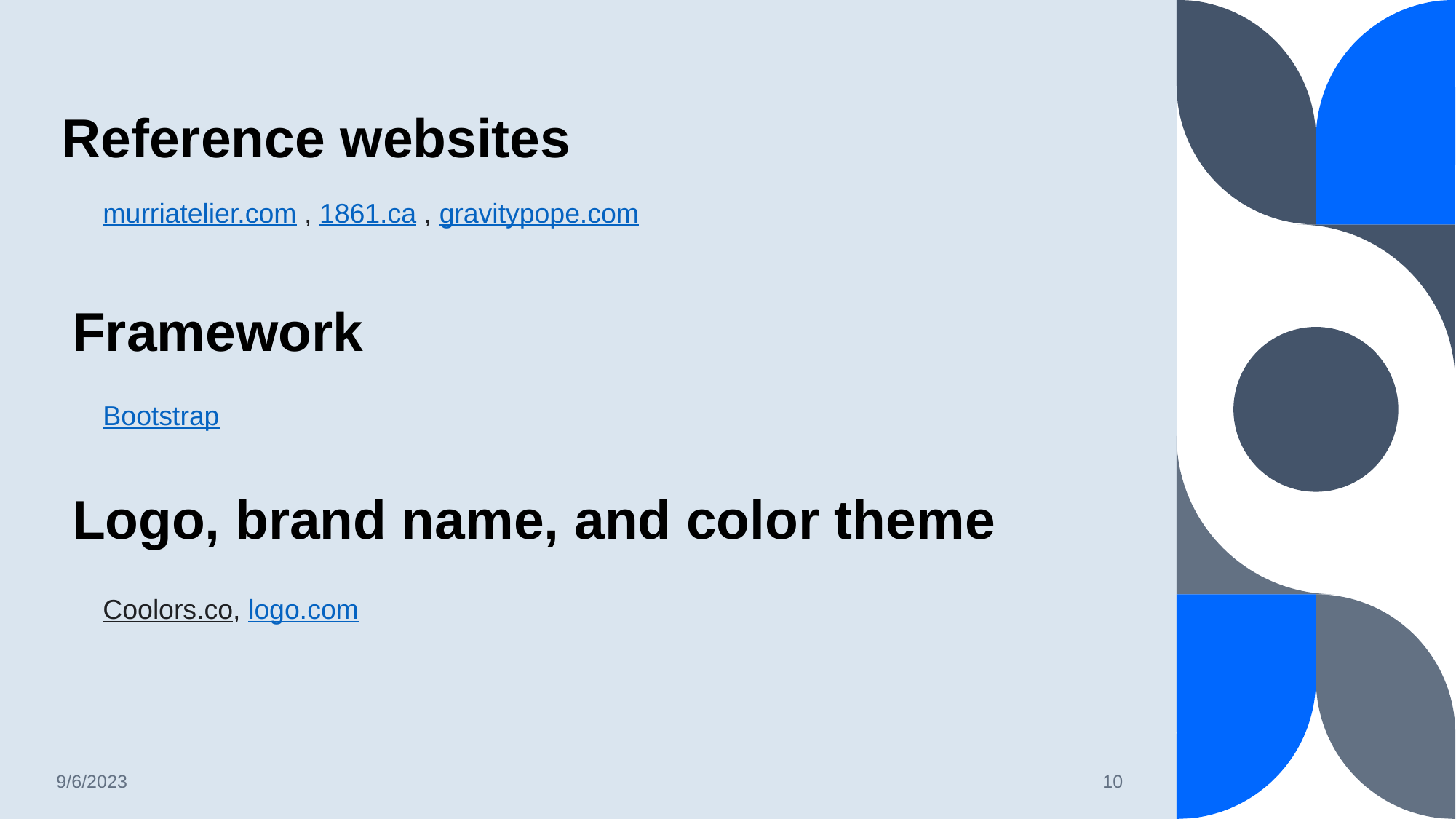

# Reference websites
murriatelier.com , 1861.ca , gravitypope.com
Framework
Bootstrap
Logo, brand name, and color theme
Coolors.co, logo.com
9/6/2023
10